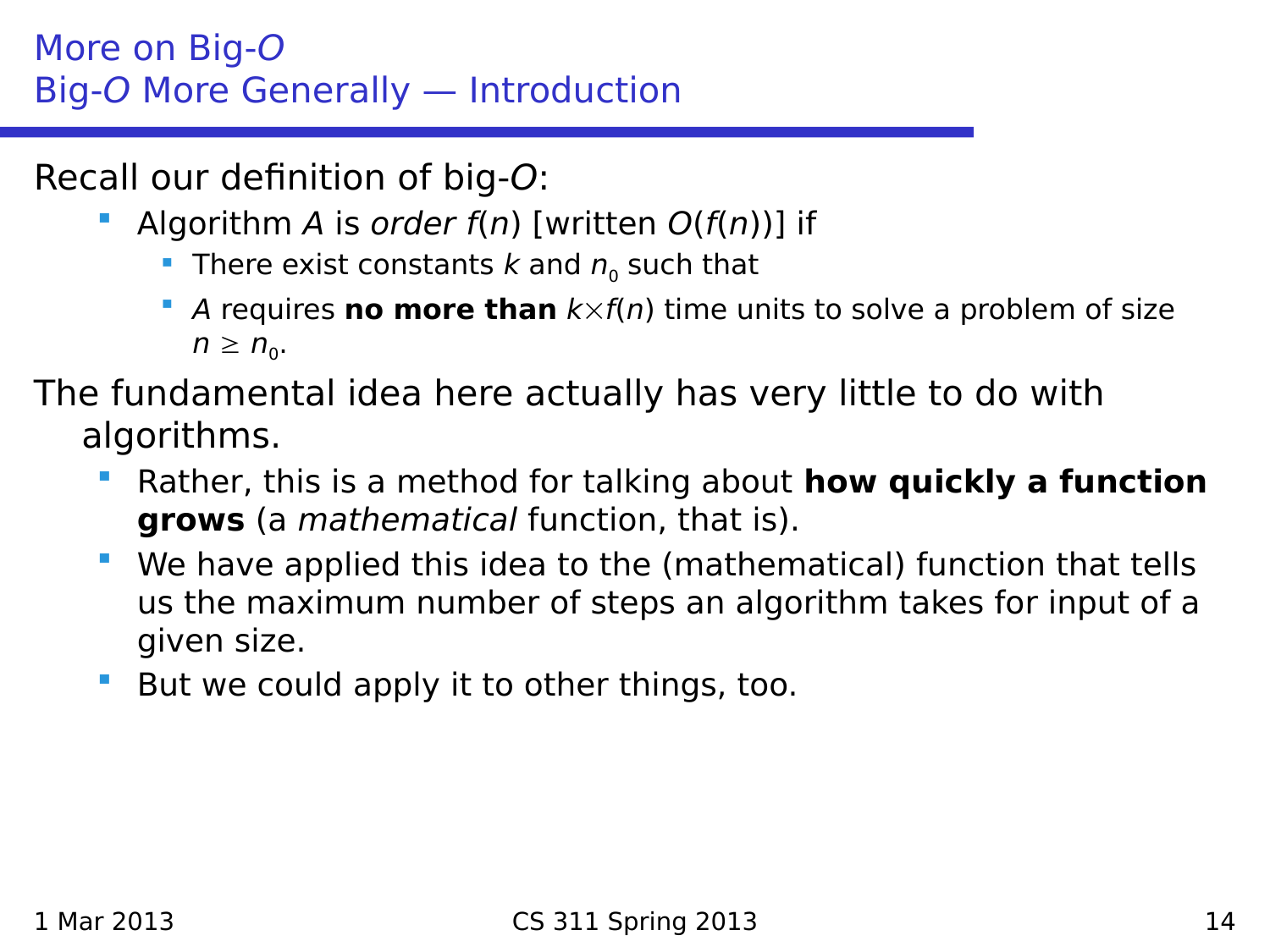

# More on Big-O Big-O More Generally — Introduction
Recall our definition of big-O:
Algorithm A is order f(n) [written O(f(n))] if
There exist constants k and n0 such that
A requires no more than k×f(n) time units to solve a problem of size
n ≥ n0.
The fundamental idea here actually has very little to do with algorithms.
Rather, this is a method for talking about how quickly a function grows (a mathematical function, that is).
We have applied this idea to the (mathematical) function that tells us the maximum number of steps an algorithm takes for input of a given size.
But we could apply it to other things, too.
1 Mar 2013
CS 311 Spring 2013
14